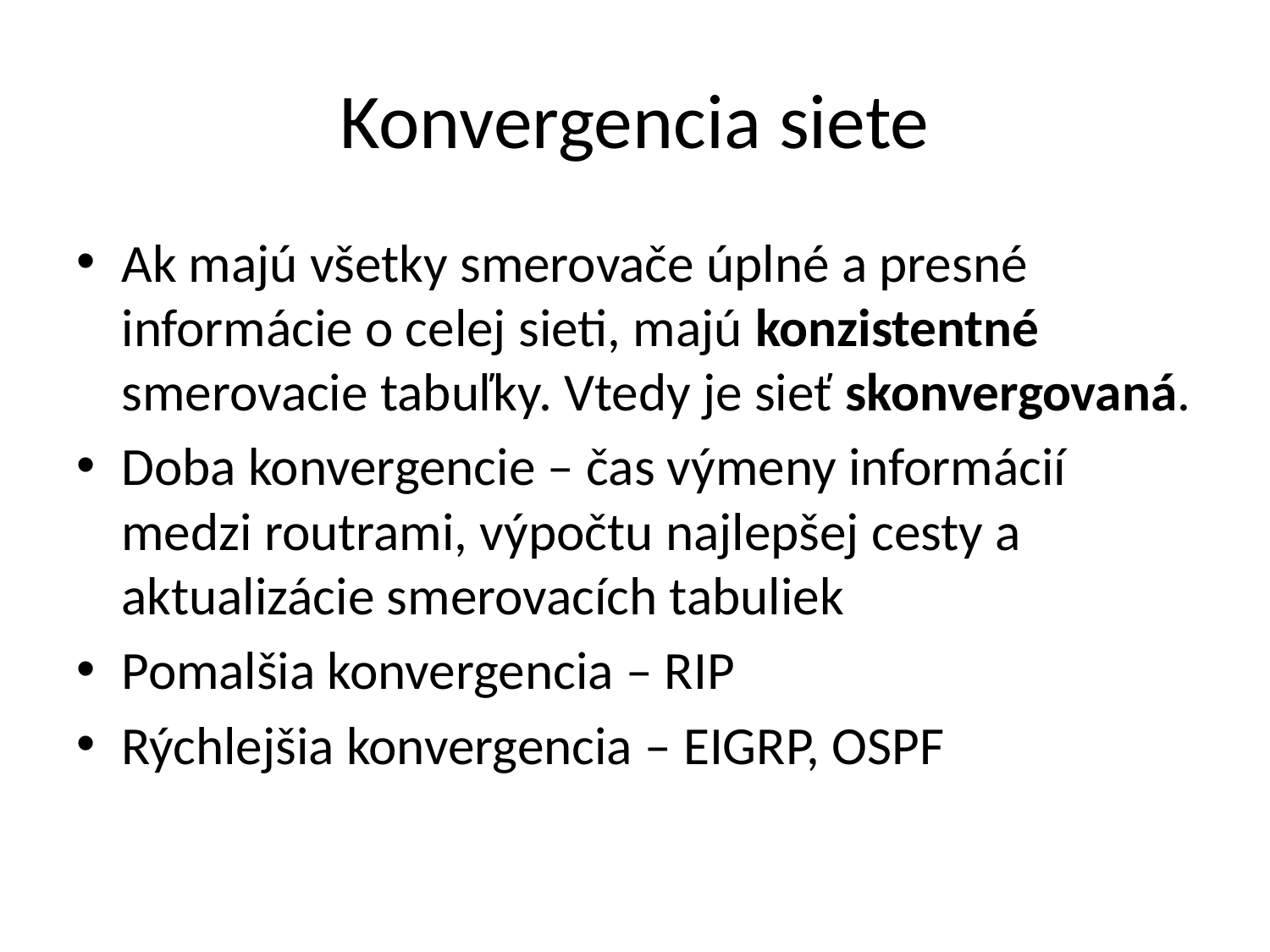

# Konvergencia siete
Ak majú všetky smerovače úplné a presné informácie o celej sieti, majú konzistentné smerovacie tabuľky. Vtedy je sieť skonvergovaná.
Doba konvergencie – čas výmeny informácií medzi routrami, výpočtu najlepšej cesty a aktualizácie smerovacích tabuliek
Pomalšia konvergencia – RIP
Rýchlejšia konvergencia – EIGRP, OSPF